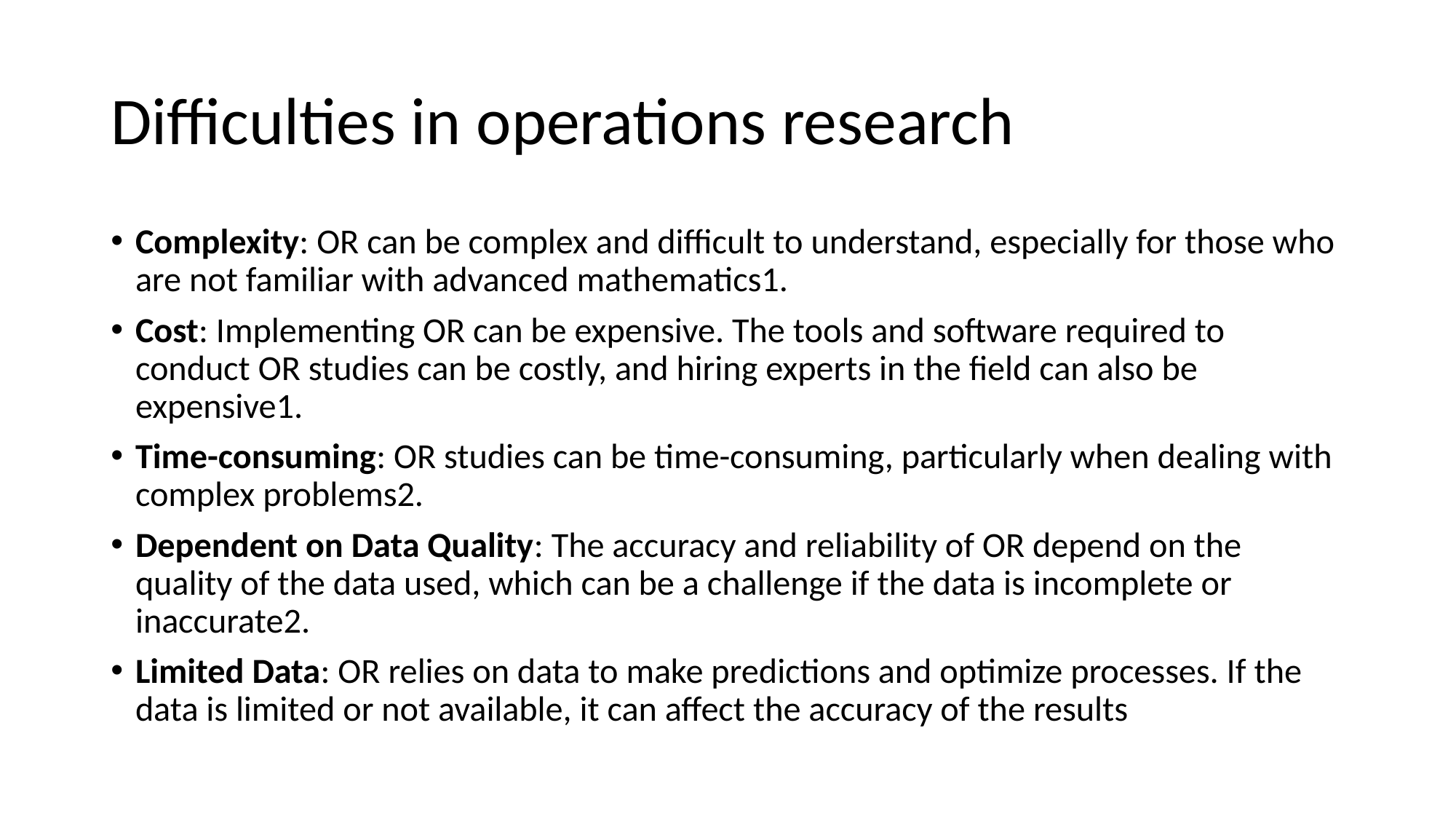

# Difficulties in operations research
Complexity: OR can be complex and difficult to understand, especially for those who are not familiar with advanced mathematics1.
Cost: Implementing OR can be expensive. The tools and software required to conduct OR studies can be costly, and hiring experts in the field can also be expensive1.
Time-consuming: OR studies can be time-consuming, particularly when dealing with complex problems2.
Dependent on Data Quality: The accuracy and reliability of OR depend on the quality of the data used, which can be a challenge if the data is incomplete or inaccurate2.
Limited Data: OR relies on data to make predictions and optimize processes. If the data is limited or not available, it can affect the accuracy of the results